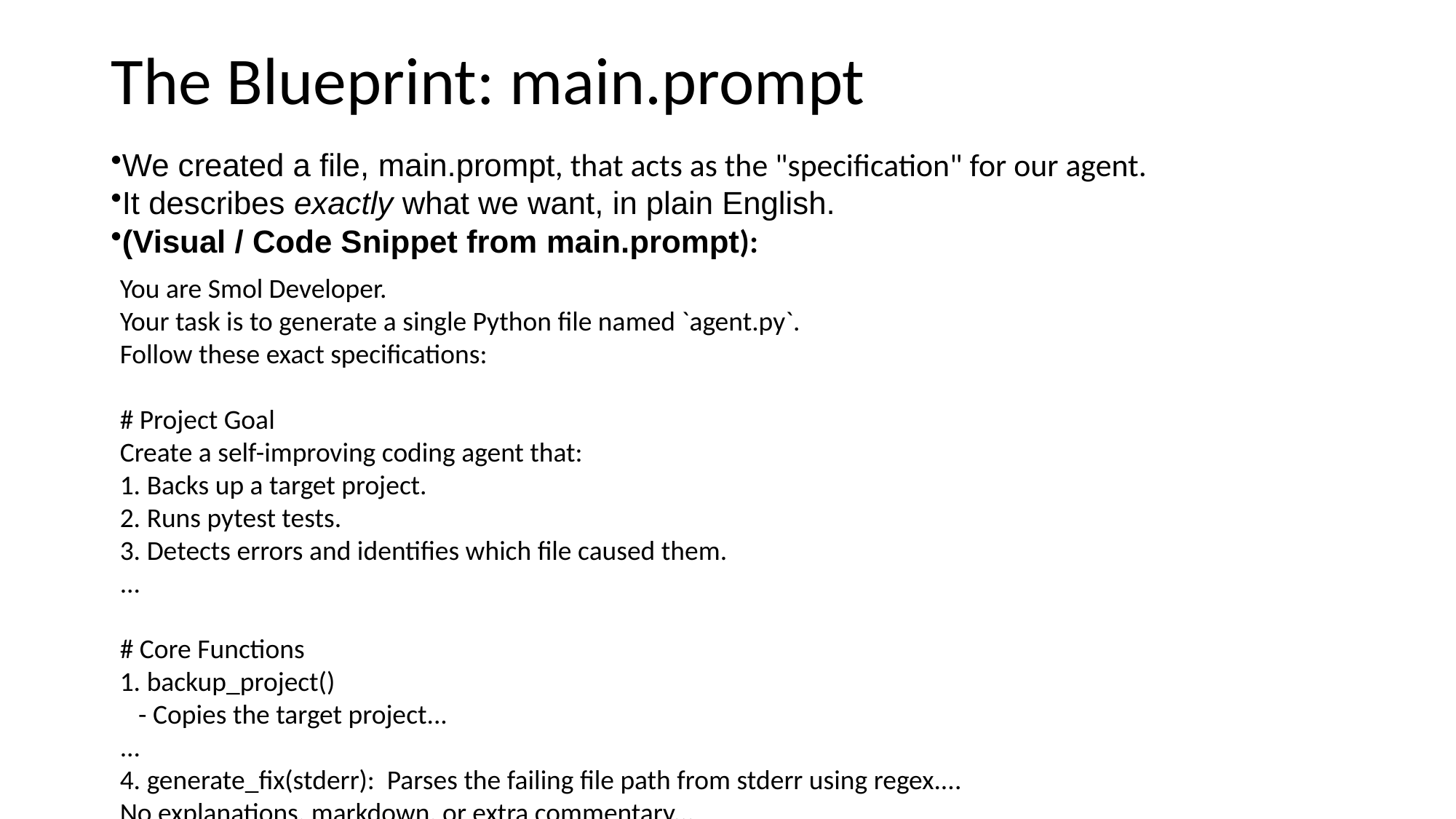

# The Blueprint: main.prompt
We created a file, main.prompt, that acts as the "specification" for our agent.
It describes exactly what we want, in plain English.
(Visual / Code Snippet from main.prompt):
You are Smol Developer.
Your task is to generate a single Python file named `agent.py`.
Follow these exact specifications:

# Project Goal
Create a self-improving coding agent that:
1. Backs up a target project.
2. Runs pytest tests.
3. Detects errors and identifies which file caused them.
...

# Core Functions
1. backup_project()
   - Copies the target project...
...
4. generate_fix(stderr):  Parses the failing file path from stderr using regex....
No explanations, markdown, or extra commentary...